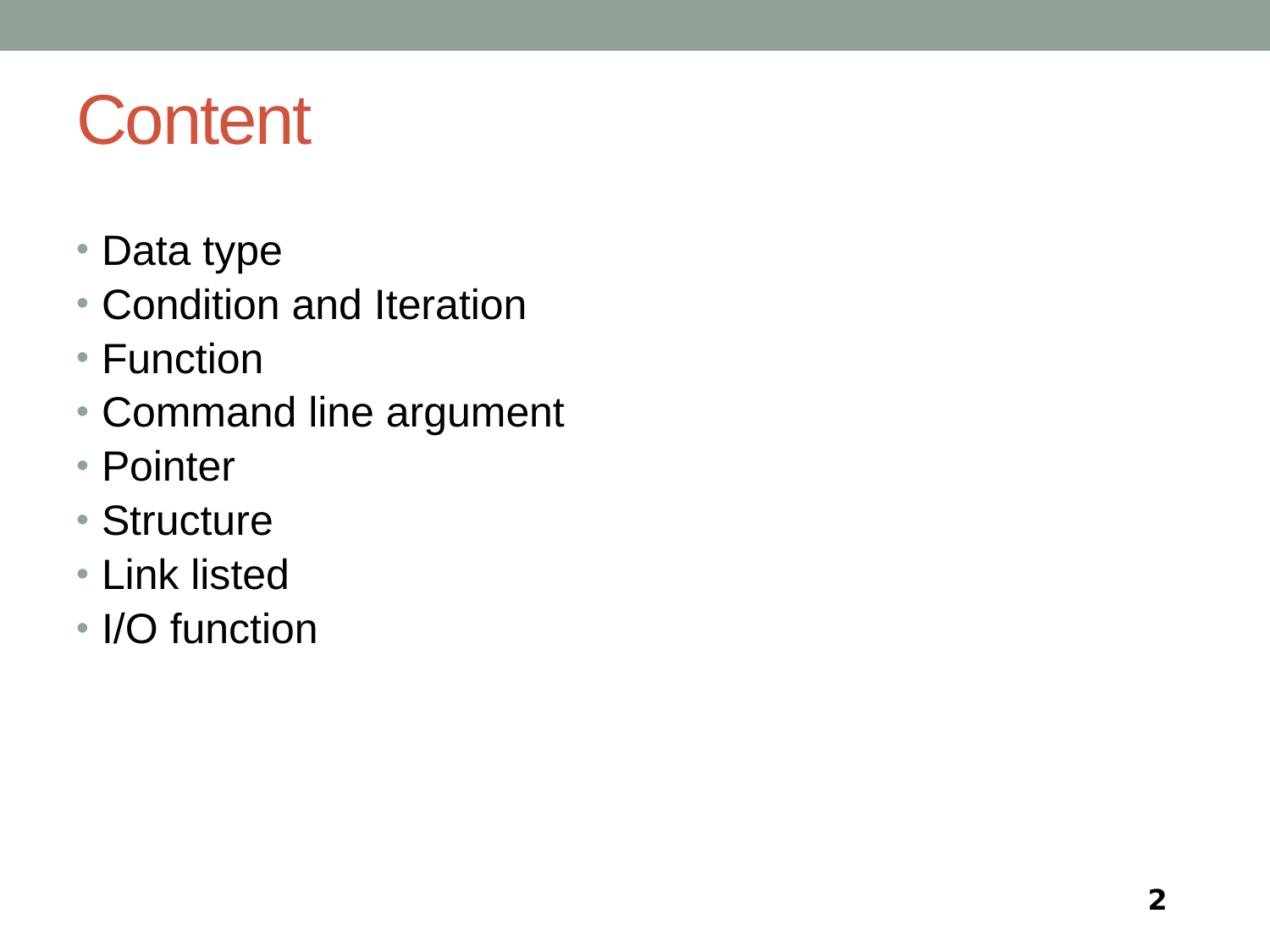

# Content
Data type
Condition and Iteration
Function
Command line argument
Pointer
Structure
Link listed
I/O function
2